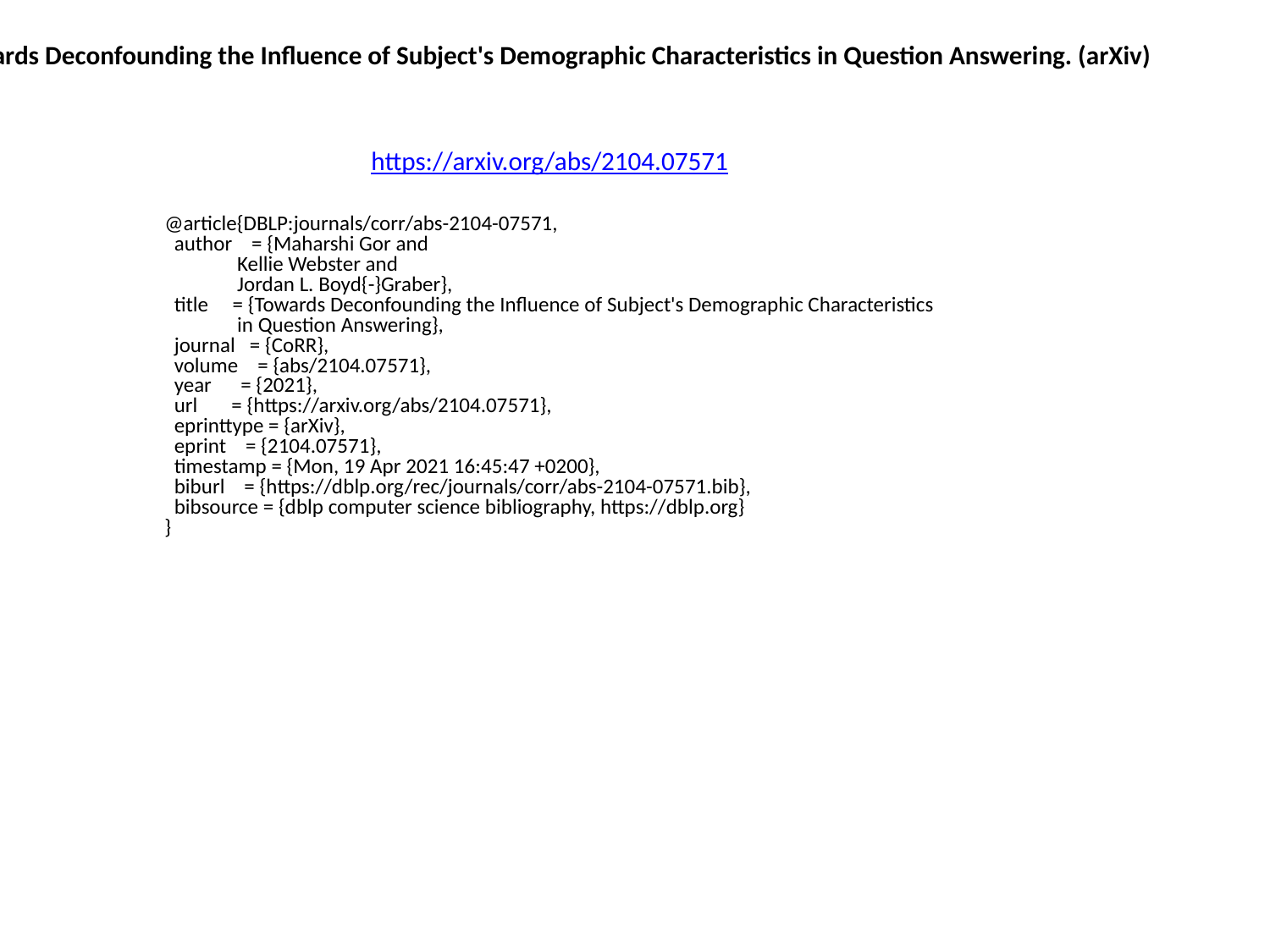

Towards Deconfounding the Influence of Subject's Demographic Characteristics in Question Answering. (arXiv)

https://arxiv.org/abs/2104.07571

@article{DBLP:journals/corr/abs-2104-07571,
  author    = {Maharshi Gor and
               Kellie Webster and
               Jordan L. Boyd{-}Graber},
  title     = {Towards Deconfounding the Influence of Subject's Demographic Characteristics
               in Question Answering},
  journal   = {CoRR},
  volume    = {abs/2104.07571},
  year      = {2021},
  url       = {https://arxiv.org/abs/2104.07571},
  eprinttype = {arXiv},
  eprint    = {2104.07571},
  timestamp = {Mon, 19 Apr 2021 16:45:47 +0200},
  biburl    = {https://dblp.org/rec/journals/corr/abs-2104-07571.bib},
  bibsource = {dblp computer science bibliography, https://dblp.org}
}